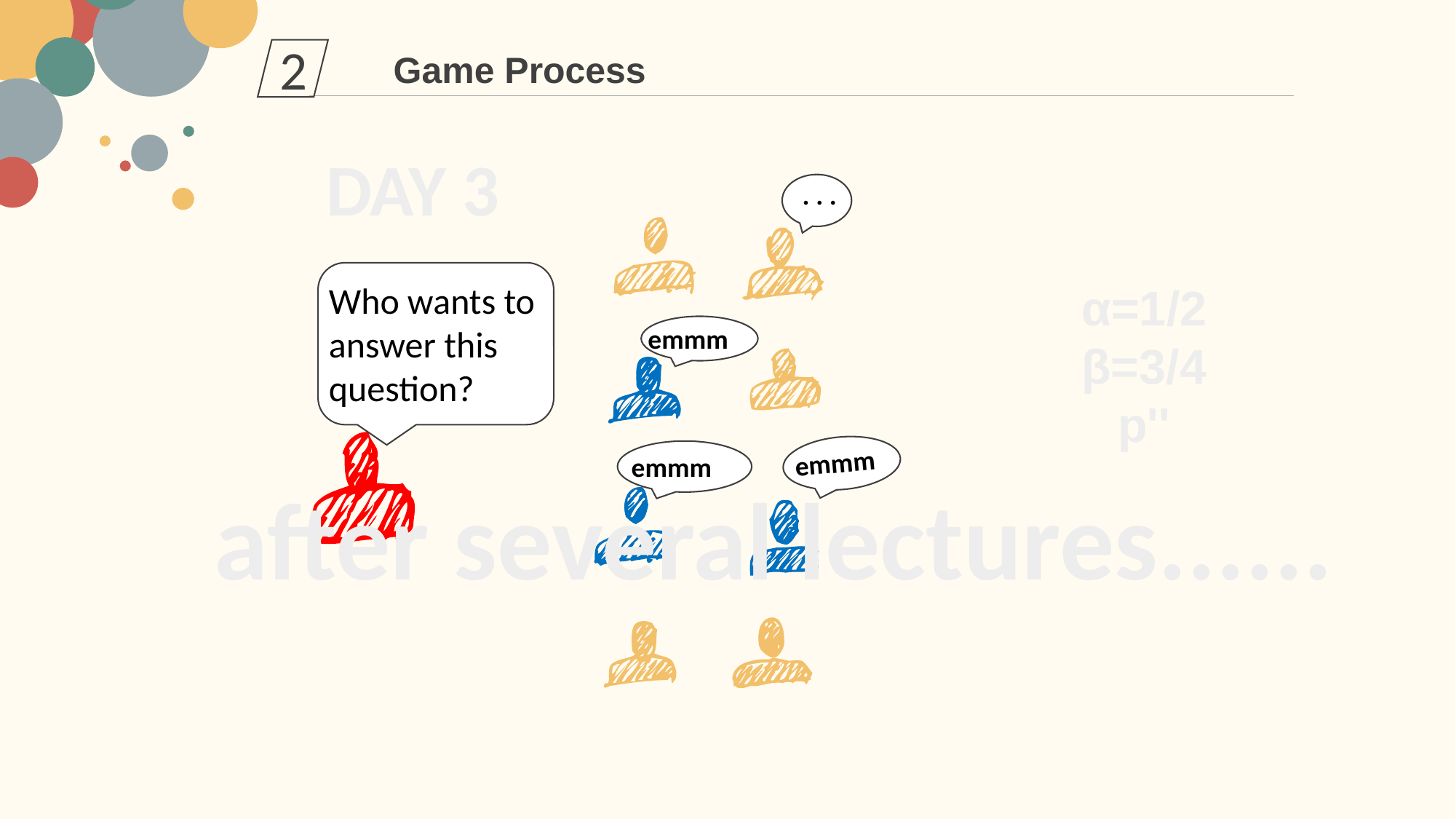

2
Game Process
DAY 3
. . .

Who wants to answer this question?
α=1/2
β=3/4
p''
emmm

emmm

emmm
after several lectures......